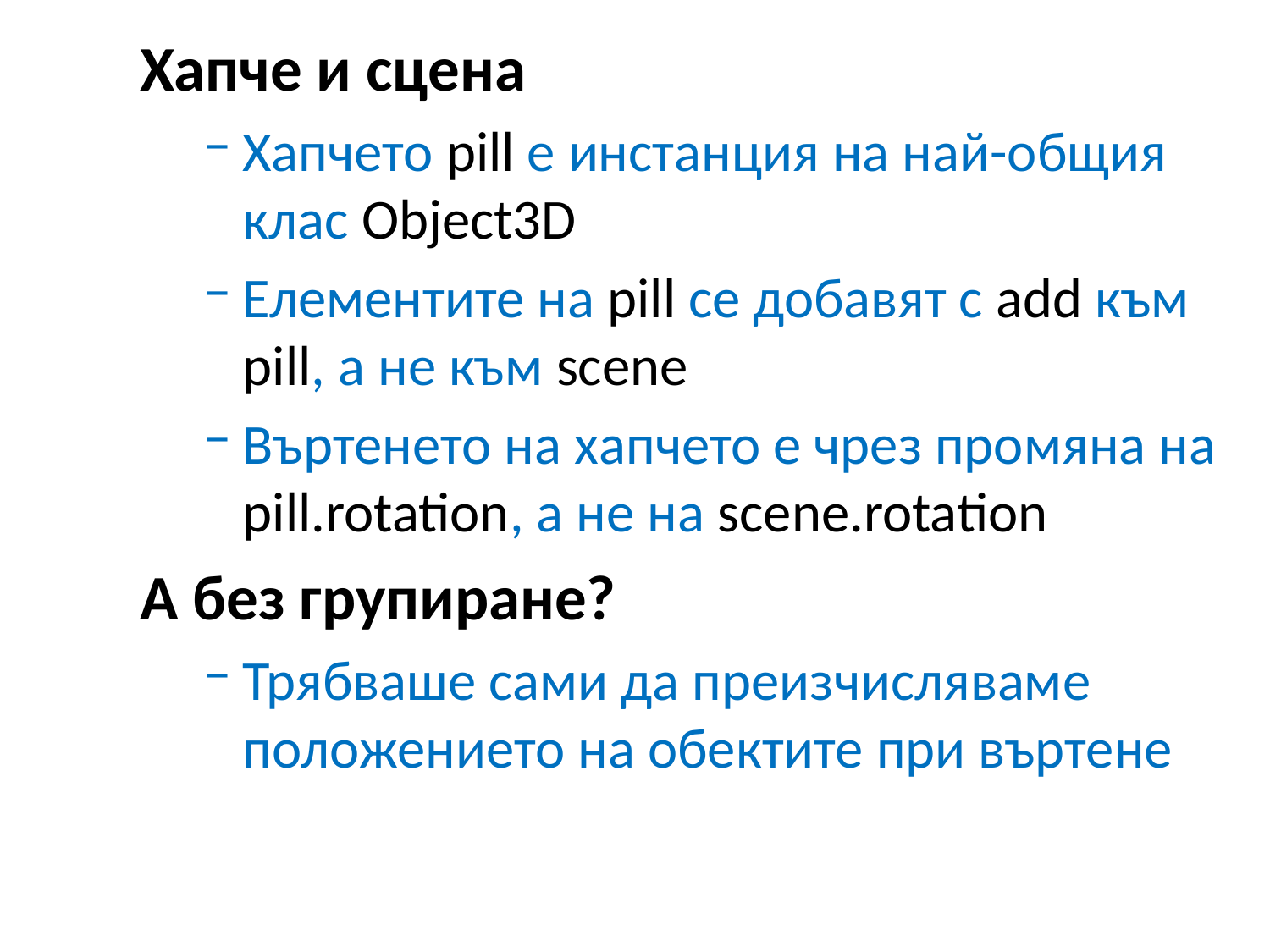

Хапче и сцена
Хапчето pill е инстанция на най-общия клас Object3D
Елементите на pill се добавят с add към pill, а не към scene
Въртенето на хапчето е чрез промяна на pill.rotation, а не на scene.rotation
А без групиране?
Трябваше сами да преизчисляваме положението на обектите при въртене